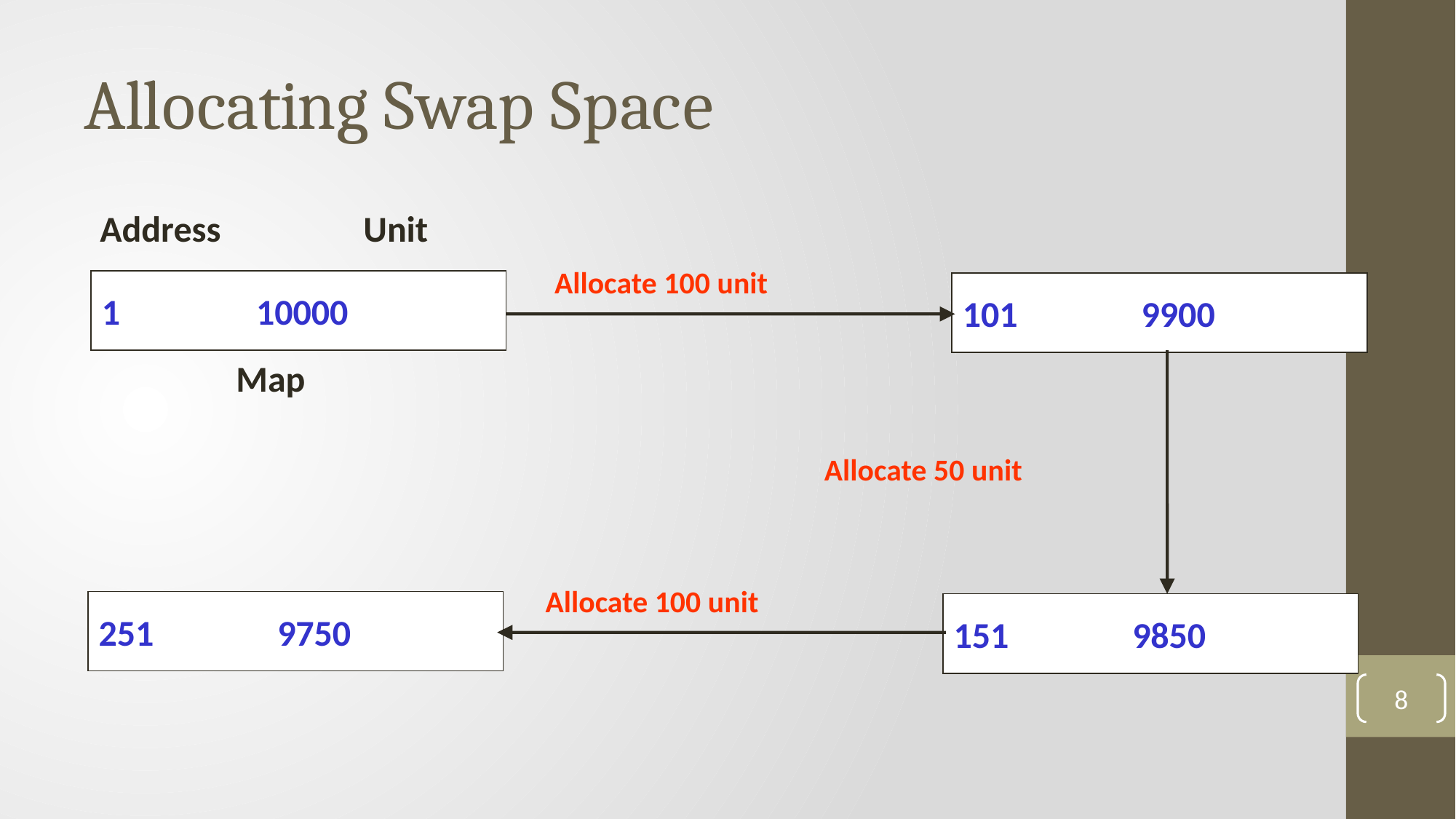

# Allocating Swap Space
Address
Unit
Allocate 100 unit
1                      10000
101                    9900

Map
Allocate 50 unit
Allocate 100 unit
251                    9750
151                    9850

8